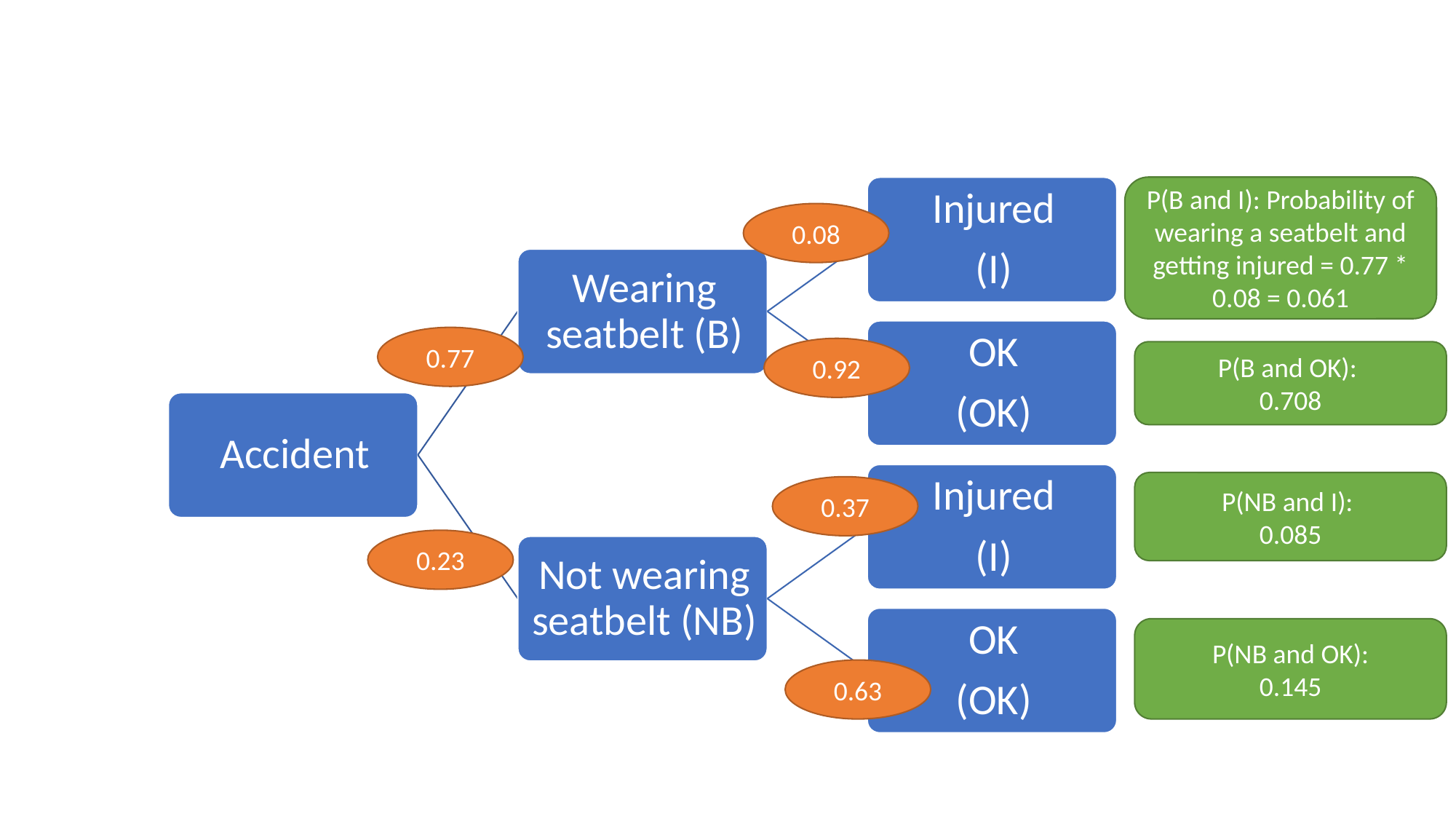

Accident

Wearing seatbelt (B)

Injured
(I)

OK
(OK)

Not wearing seatbelt (NB)

Injured
(I)

OK
(OK)
P(B and I): Probability of wearing a seatbelt and getting injured = 0.77 * 0.08 = 0.061
0.08
0.77
0.92
P(B and OK):
0.708
P(NB and I):
0.085
0.37
0.23
P(NB and OK):
0.145
0.63